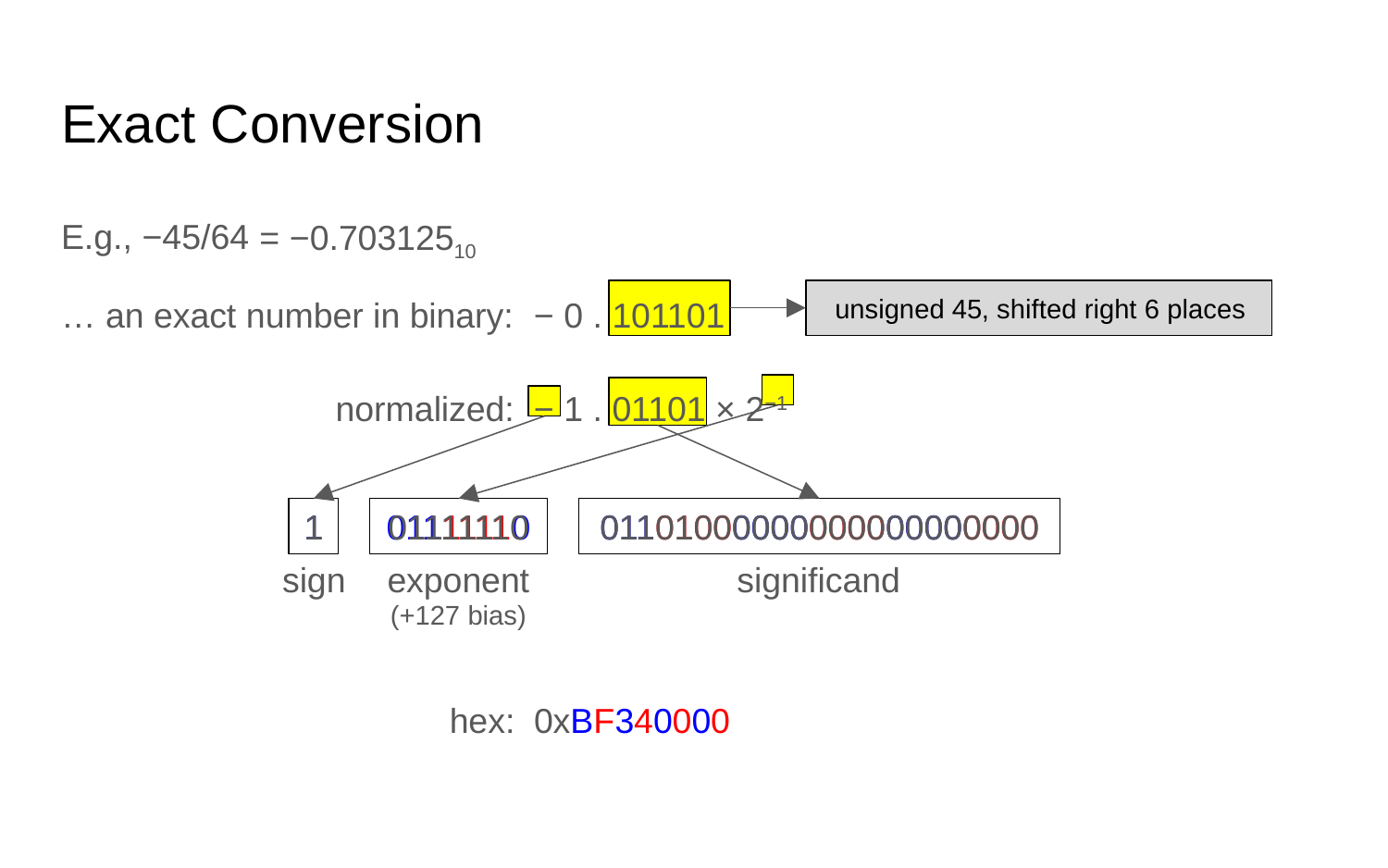

# Exact Conversion
= −0.70312510
E.g., −45/64

… an exact number in binary:

− 0 . 101101

  unsigned 45
, shifted right 6 places
normalized:
− 1 . 01101 × 2−1

1
1
01111110
01111110

01101000000000000000000
01101000000000000000000
sign
exponent
significand
(+127 bias)
0xBF340000
hex: